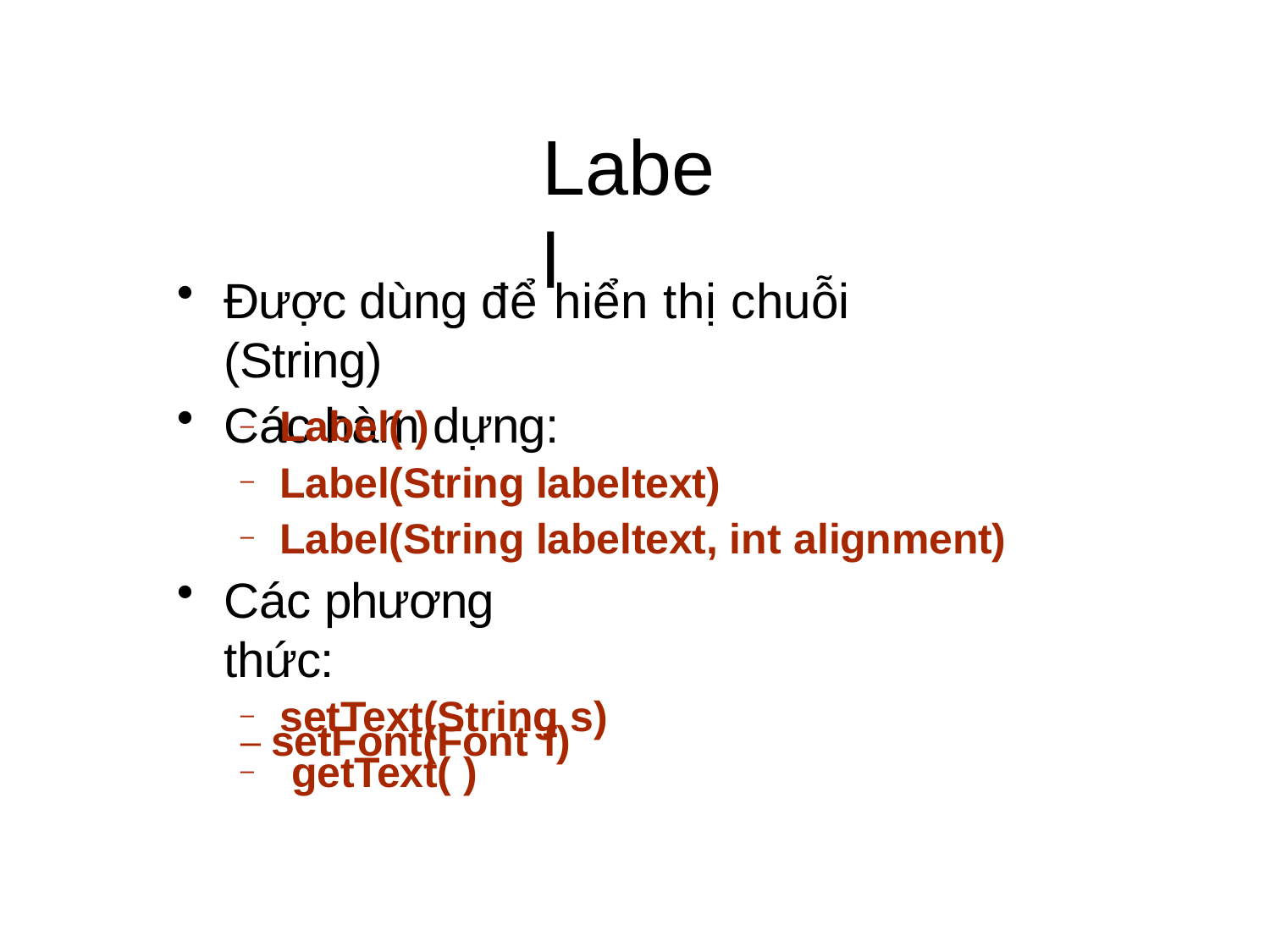

# Label
Được dùng để hiển thị chuỗi (String)
Các hàm dựng:
Label( )
Label(String labeltext)
Label(String labeltext, int alignment)
–
–
–
Các phương thức:
– setFont(Font f)
setText(String s)  getText( )
–
–